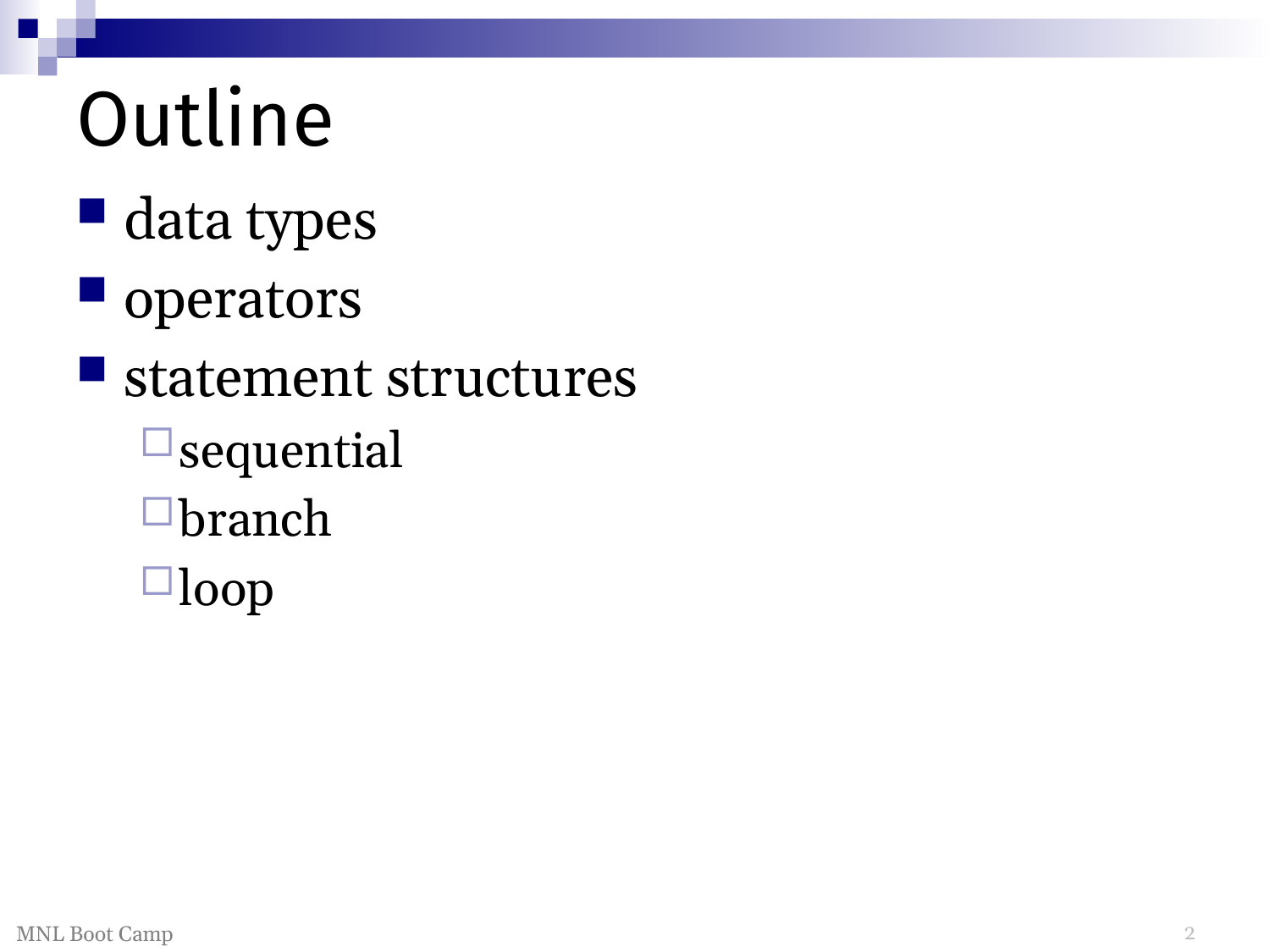

# Outline
data types
operators
statement structures
sequential
branch
loop
MNL Boot Camp
2